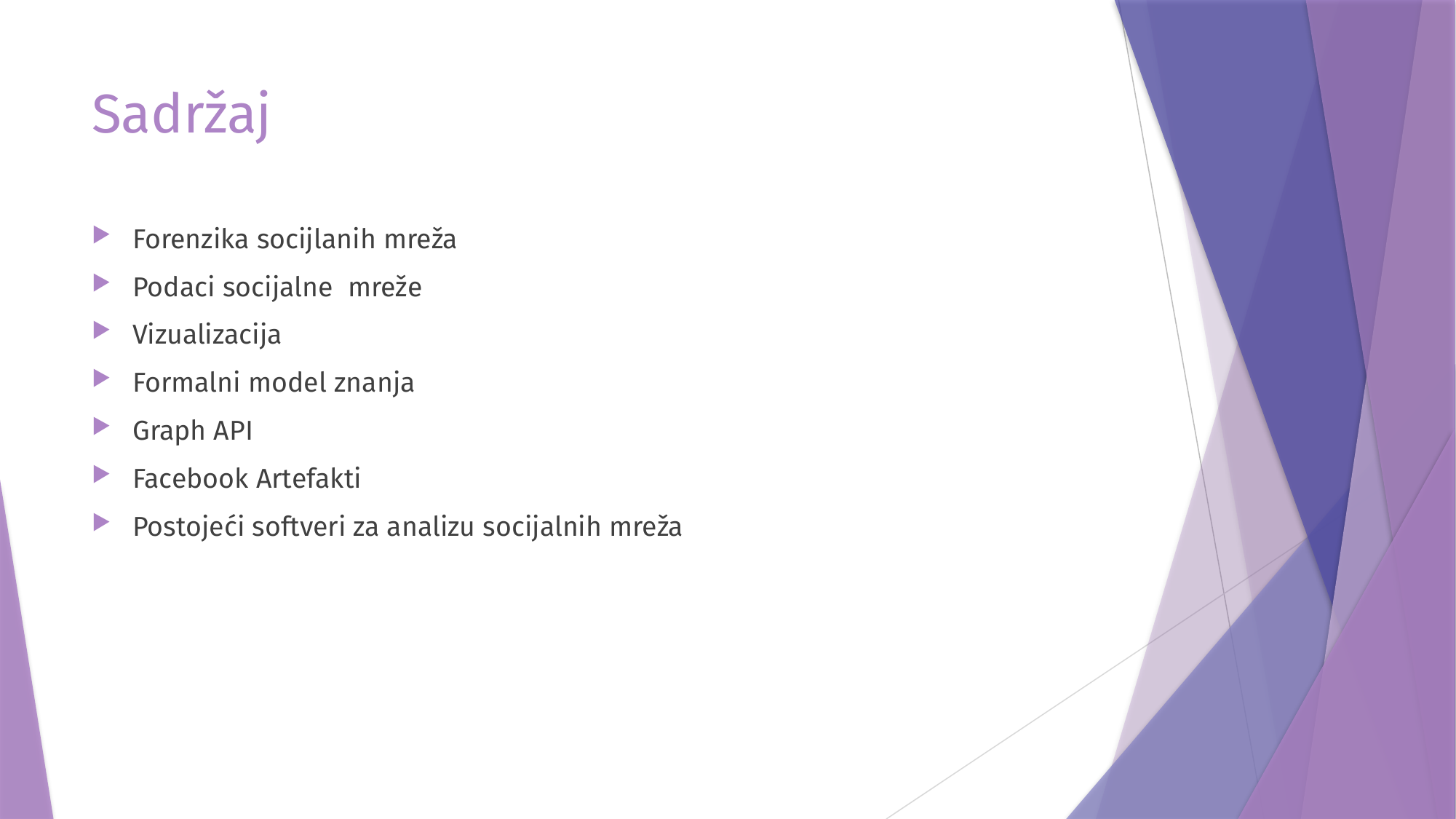

# Sadržaj

Forenzika socijlanih mreža
Podaci socijalne  mreže
Vizualizacija
Formalni model znanja
Graph API
Facebook Artefakti
Postojeći softveri za analizu socijalnih mreža